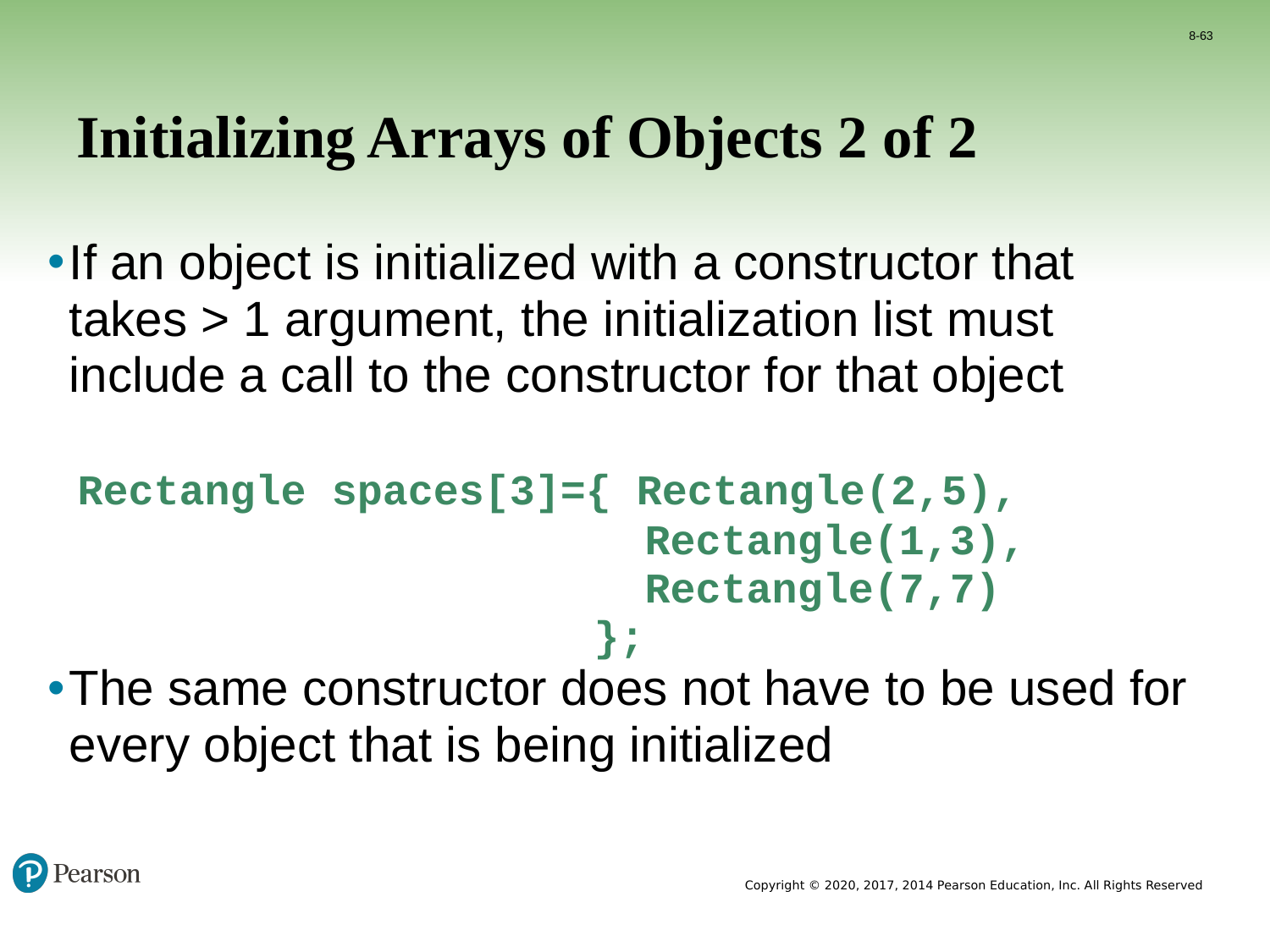

8-63
# Initializing Arrays of Objects 2 of 2
If an object is initialized with a constructor that takes > 1 argument, the initialization list must include a call to the constructor for that object

 Rectangle spaces[3]={ Rectangle(2,5),
                     Rectangle(1,3),
                     Rectangle(7,7)
                   };
The same constructor does not have to be used for every object that is being initialized